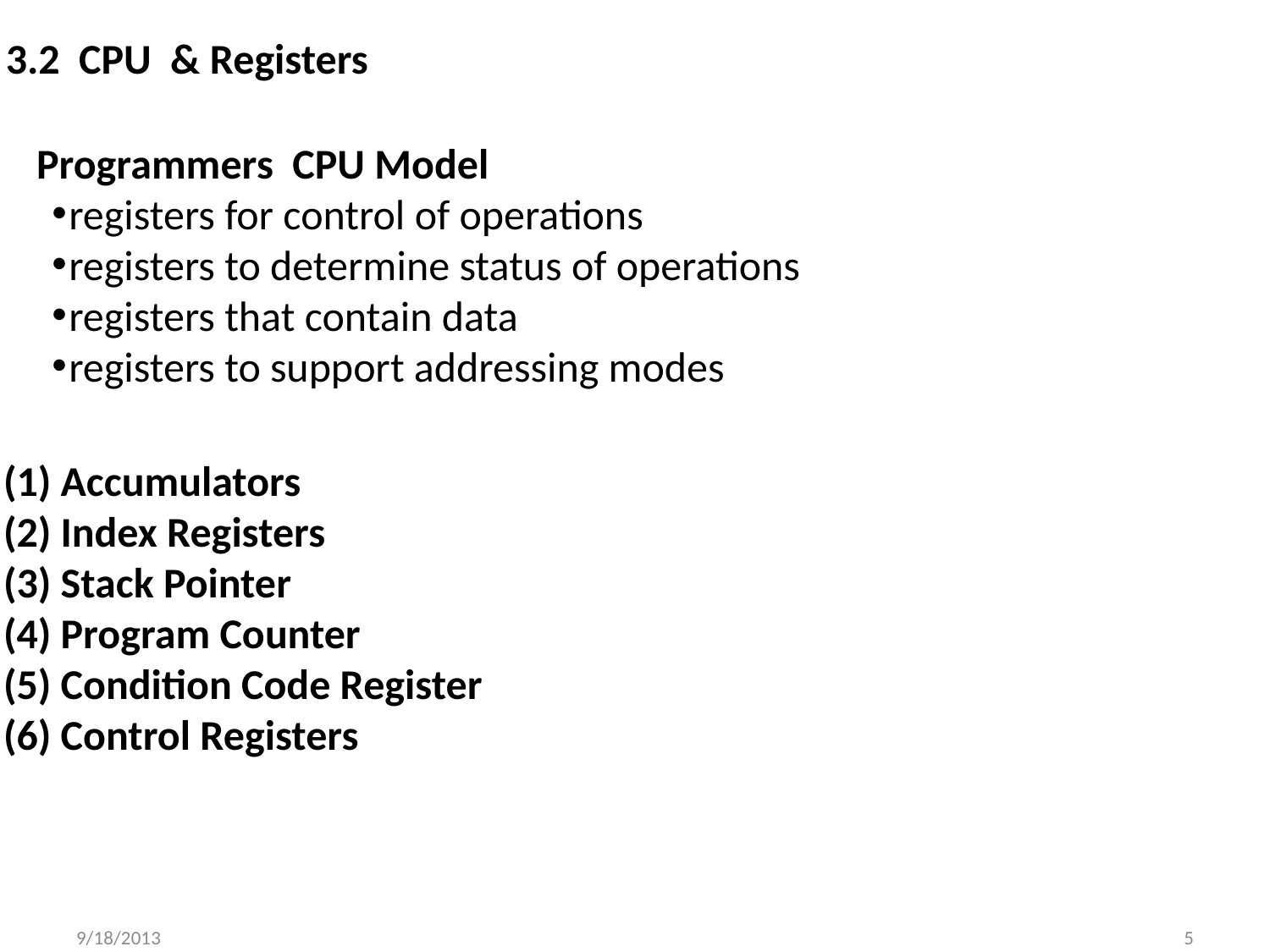

3.2  CPU  & Registers
Programmers  CPU Model
registers for control of operations
registers to determine status of operations
registers that contain data
registers to support addressing modes
(1) Accumulators
(2) Index Registers
(3) Stack Pointer
(4) Program Counter
(5) Condition Code Register
(6) Control Registers
9/18/2013
5